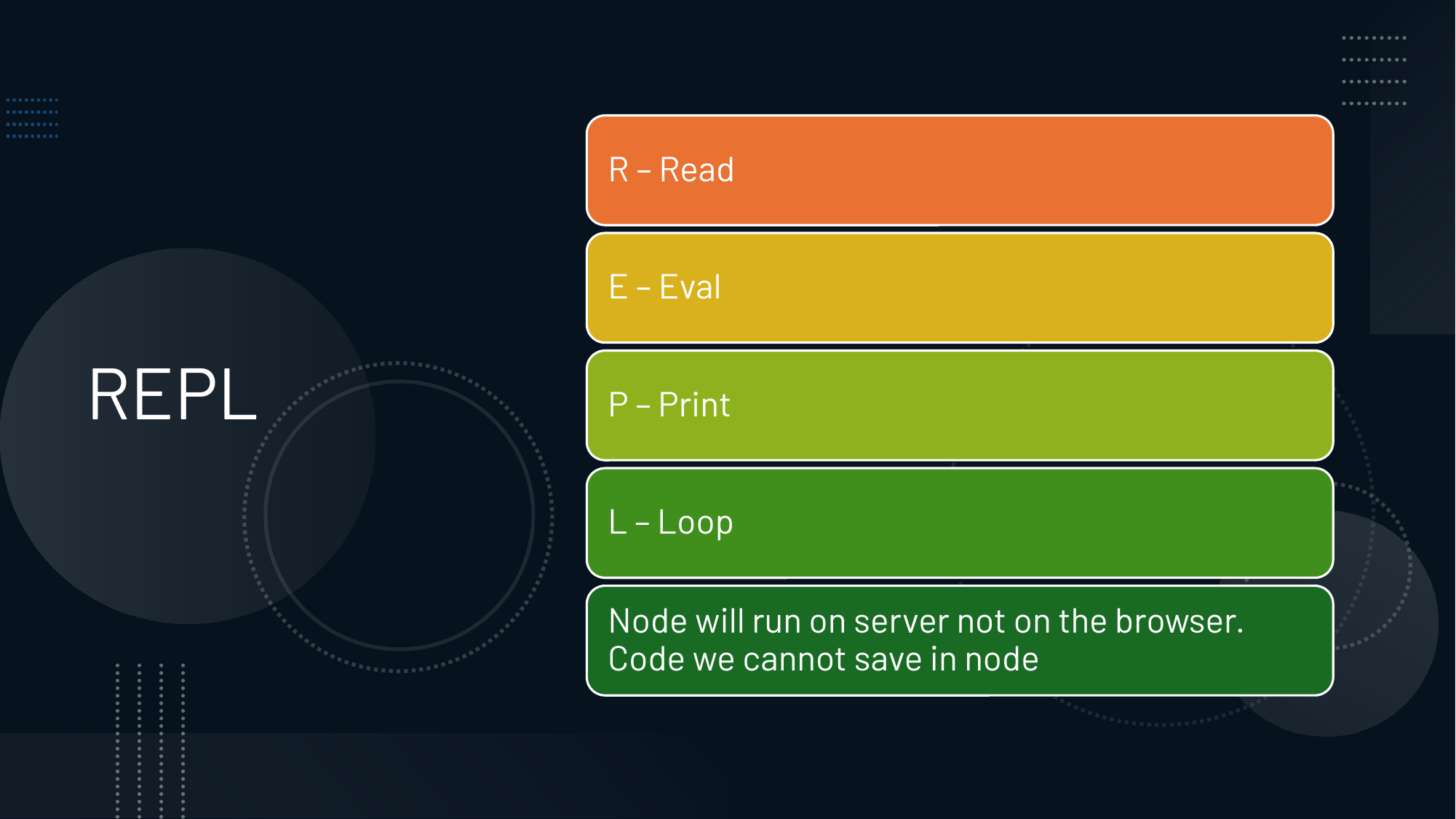

# REPL
R – Read
E – Eval
P – Print
L – Loop
Node will run on server not on the browser. Code we cannot save in node